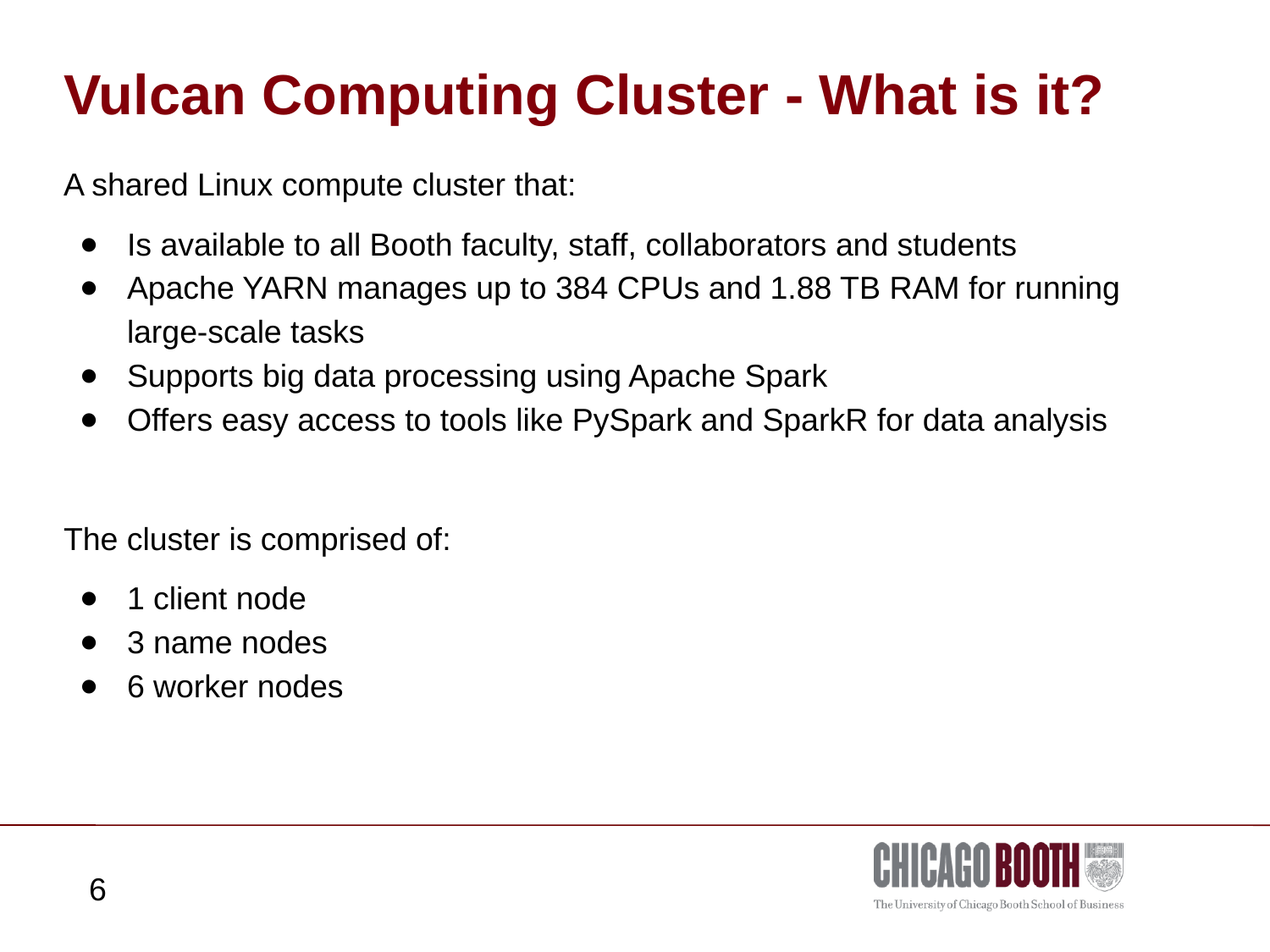

# Vulcan Computing Cluster - What is it?
A shared Linux compute cluster that:
Is available to all Booth faculty, staff, collaborators and students
Apache YARN manages up to 384 CPUs and 1.88 TB RAM for running large-scale tasks
Supports big data processing using Apache Spark
Offers easy access to tools like PySpark and SparkR for data analysis

The cluster is comprised of:
1 client node
3 name nodes
6 worker nodes